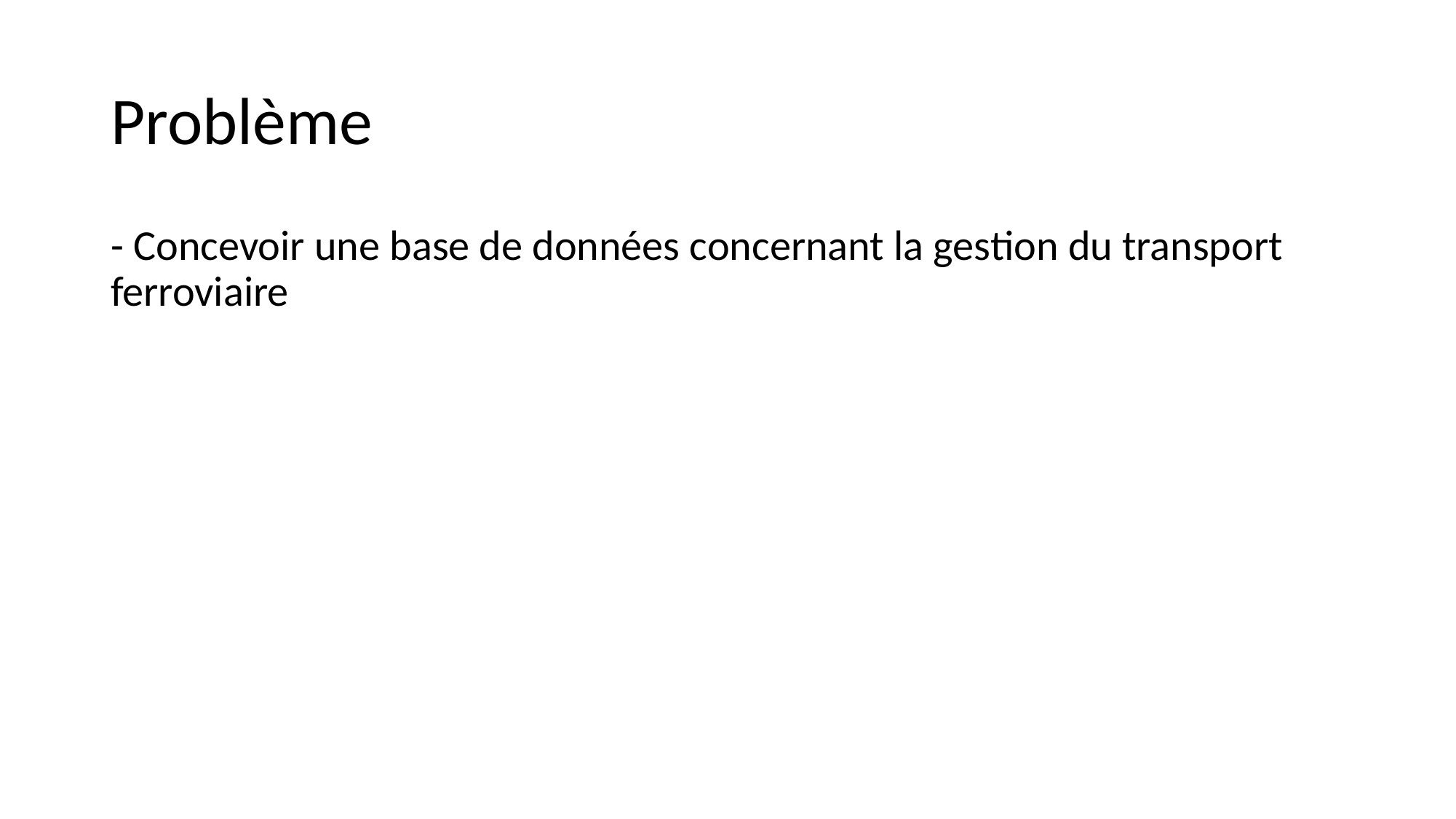

# Problème
- Concevoir une base de données concernant la gestion du transport ferroviaire